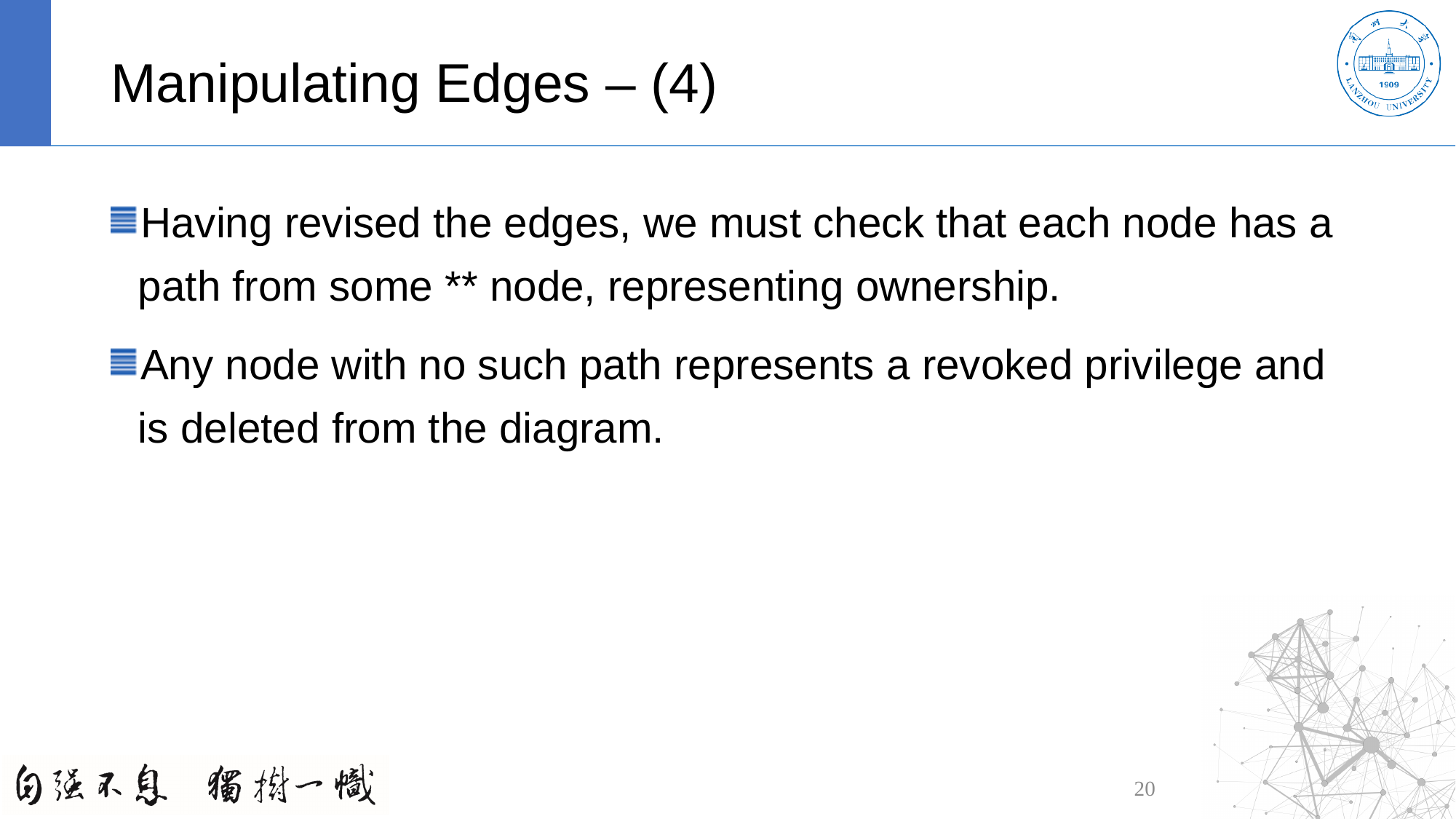

# Manipulating Edges – (4)
Having revised the edges, we must check that each node has a path from some ** node, representing ownership.
Any node with no such path represents a revoked privilege and is deleted from the diagram.
20